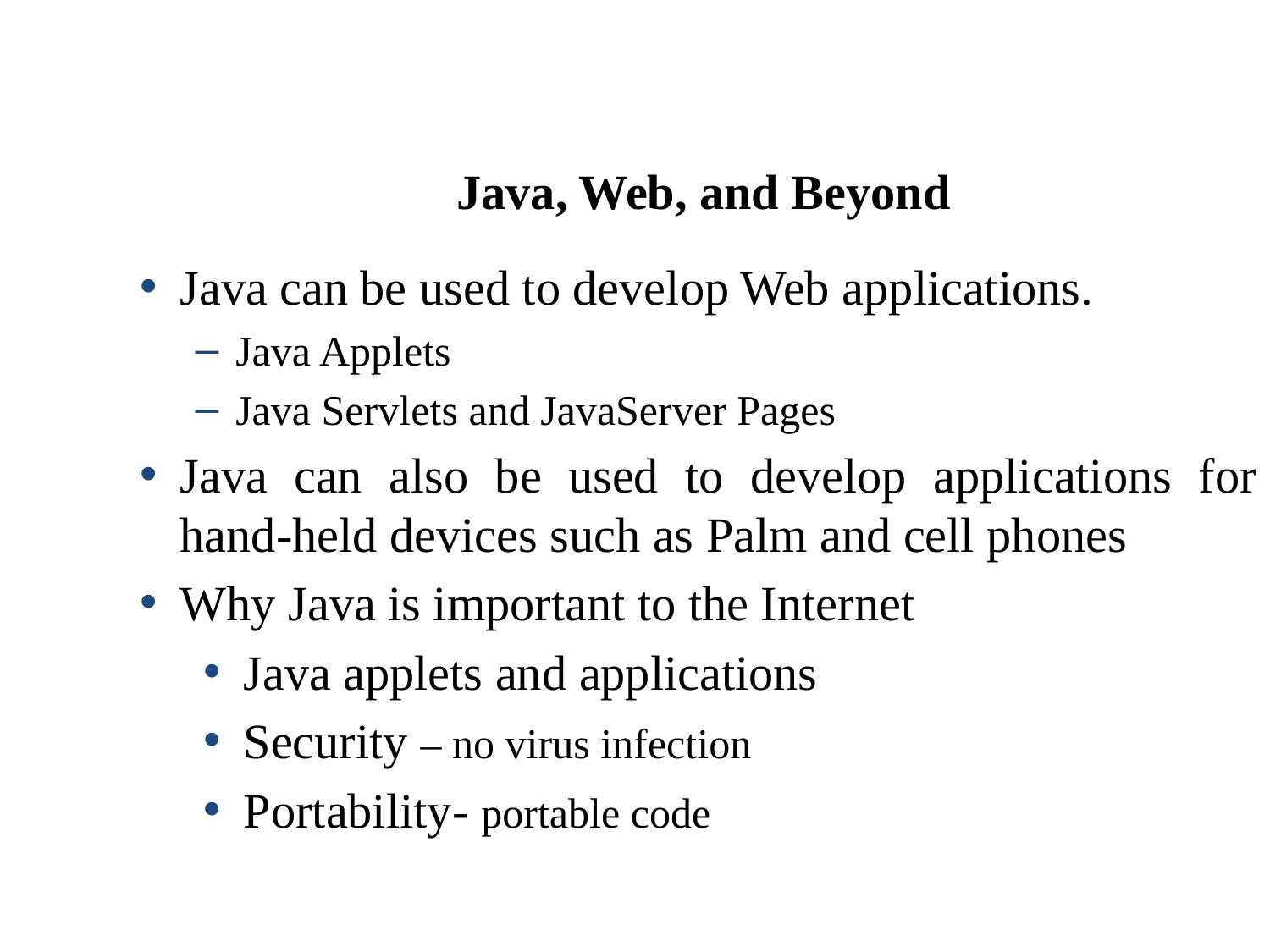

# Java, Web, and Beyond
Java can be used to develop Web applications.
Java Applets
Java Servlets and JavaServer Pages
Java can also be used to develop applications for hand-held devices such as Palm and cell phones
Why Java is important to the Internet
Java applets and applications
Security – no virus infection
Portability- portable code